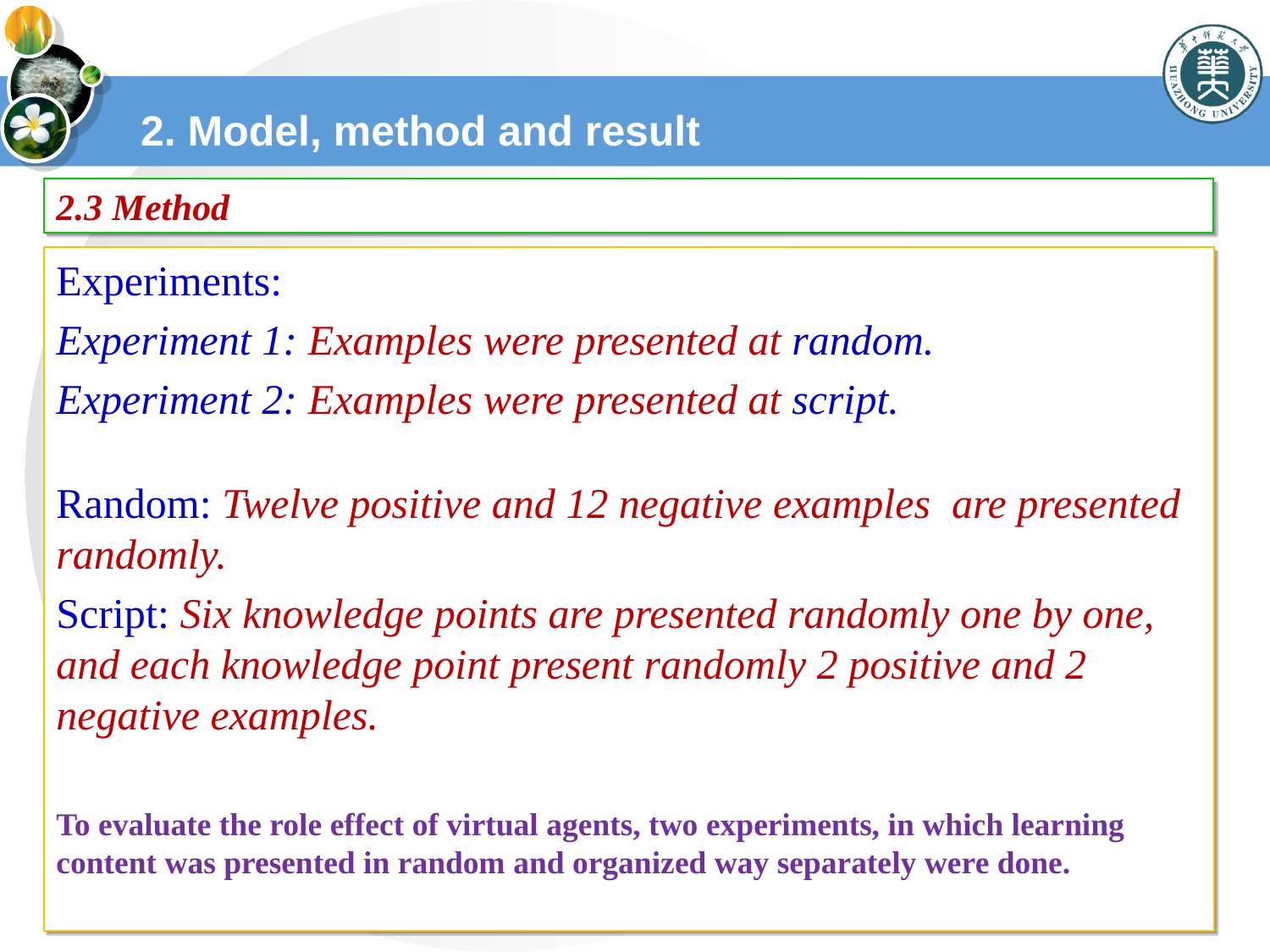

# 2. Model, method and result
2.3 Method
Experiments:
Experiment 1: Examples were presented at random.
Experiment 2: Examples were presented at script.

Random: Twelve positive and 12 negative examples  are presented randomly.
Script: Six knowledge points are presented randomly one by one, and each knowledge point present randomly 2 positive and 2 negative examples.

To evaluate the role effect of virtual agents, two experiments, in which learning content was presented in random and organized way separately were done.